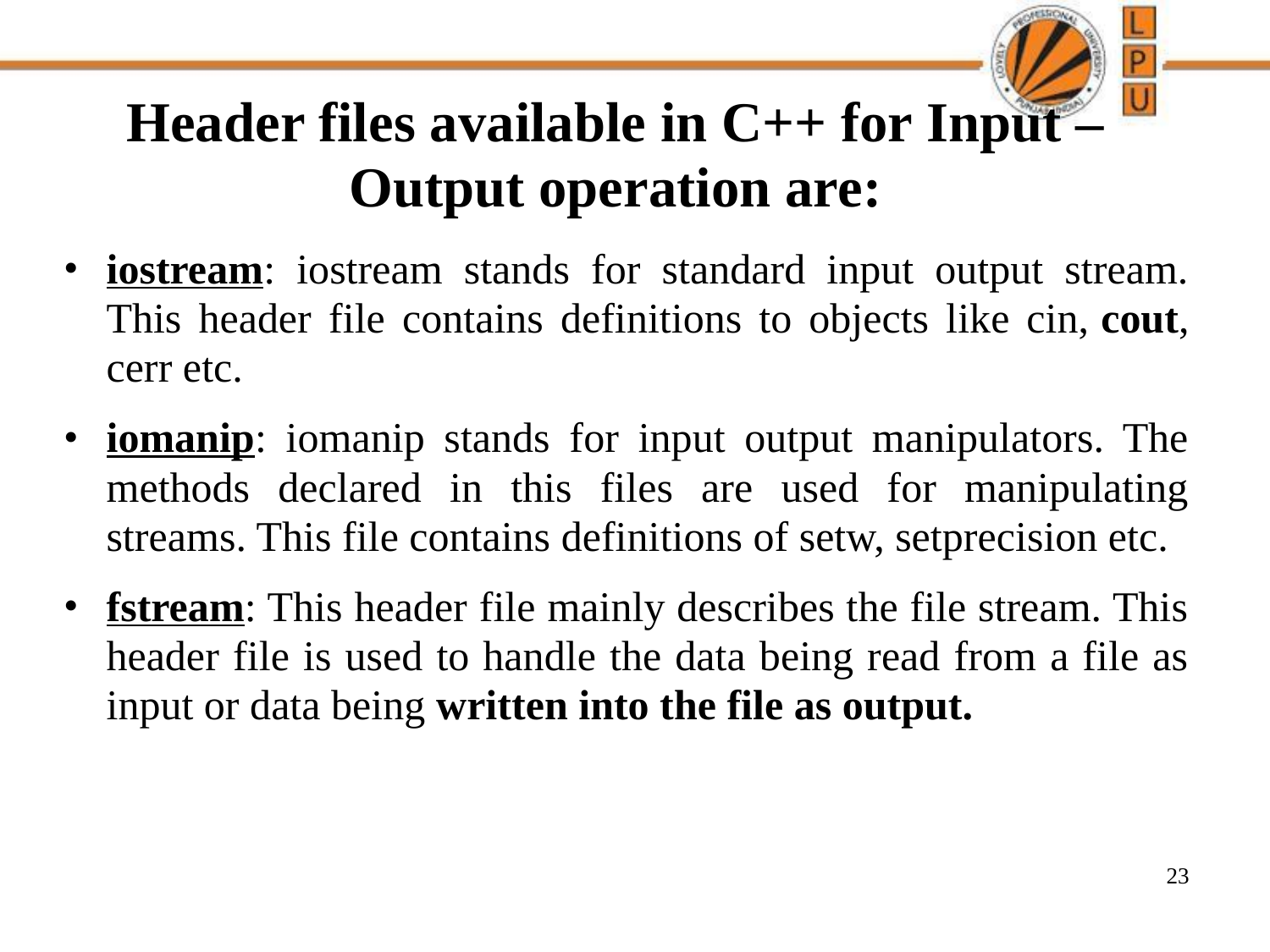

# Header files available in C++ for Input – Output operation are:
iostream: iostream stands for standard input output stream. This header file contains definitions to objects like cin, cout, cerr etc.
iomanip: iomanip stands for input output manipulators. The methods declared in this files are used for manipulating streams. This file contains definitions of setw, setprecision etc.
fstream: This header file mainly describes the file stream. This header file is used to handle the data being read from a file as input or data being written into the file as output.

23